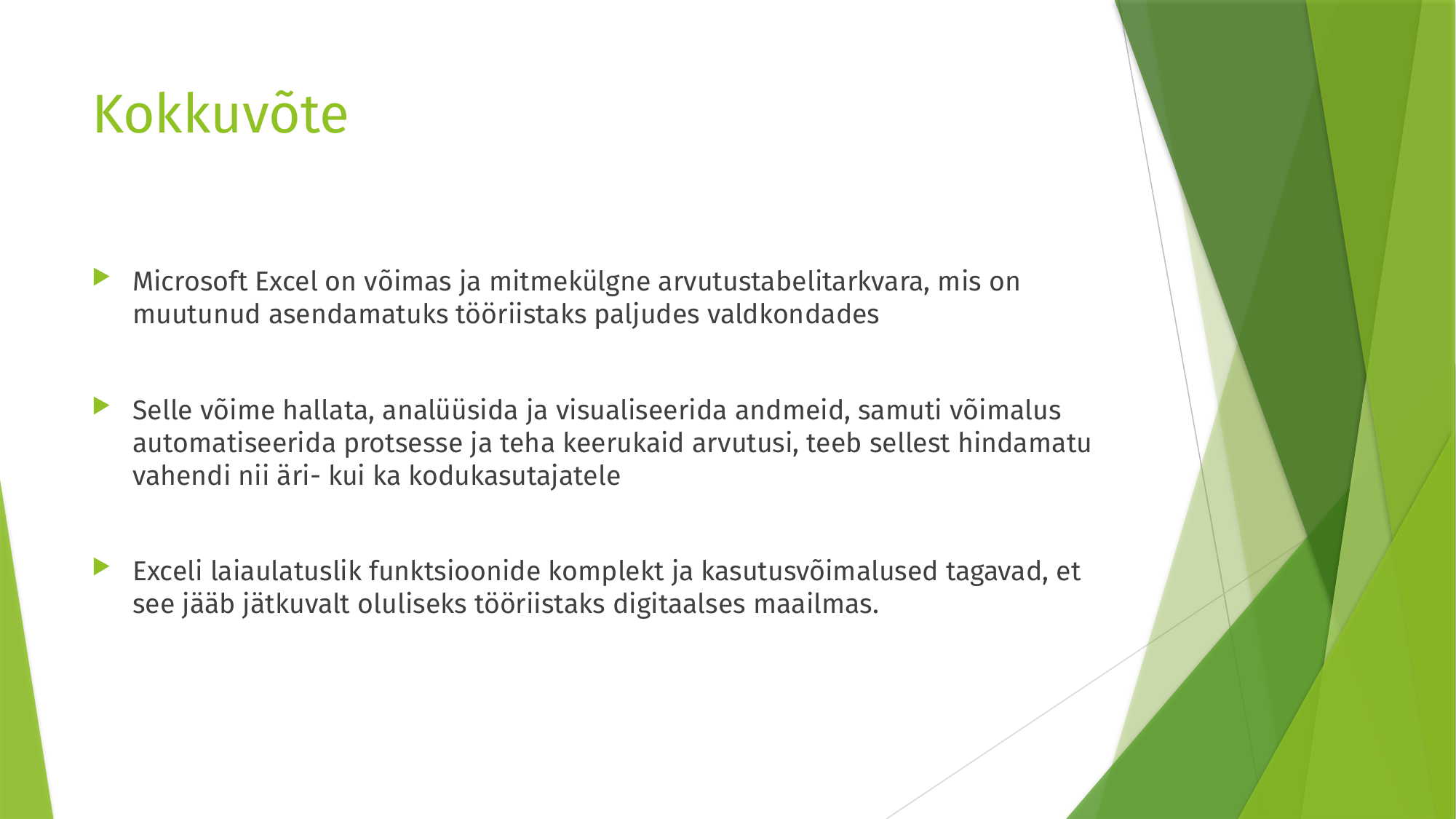

# Kokkuvõte
Microsoft Excel on võimas ja mitmekülgne arvutustabelitarkvara, mis on muutunud asendamatuks tööriistaks paljudes valdkondades

Selle võime hallata, analüüsida ja visualiseerida andmeid, samuti võimalus automatiseerida protsesse ja teha keerukaid arvutusi, teeb sellest hindamatu vahendi nii äri- kui ka kodukasutajatele

Exceli laiaulatuslik funktsioonide komplekt ja kasutusvõimalused tagavad, et see jääb jätkuvalt oluliseks tööriistaks digitaalses maailmas.